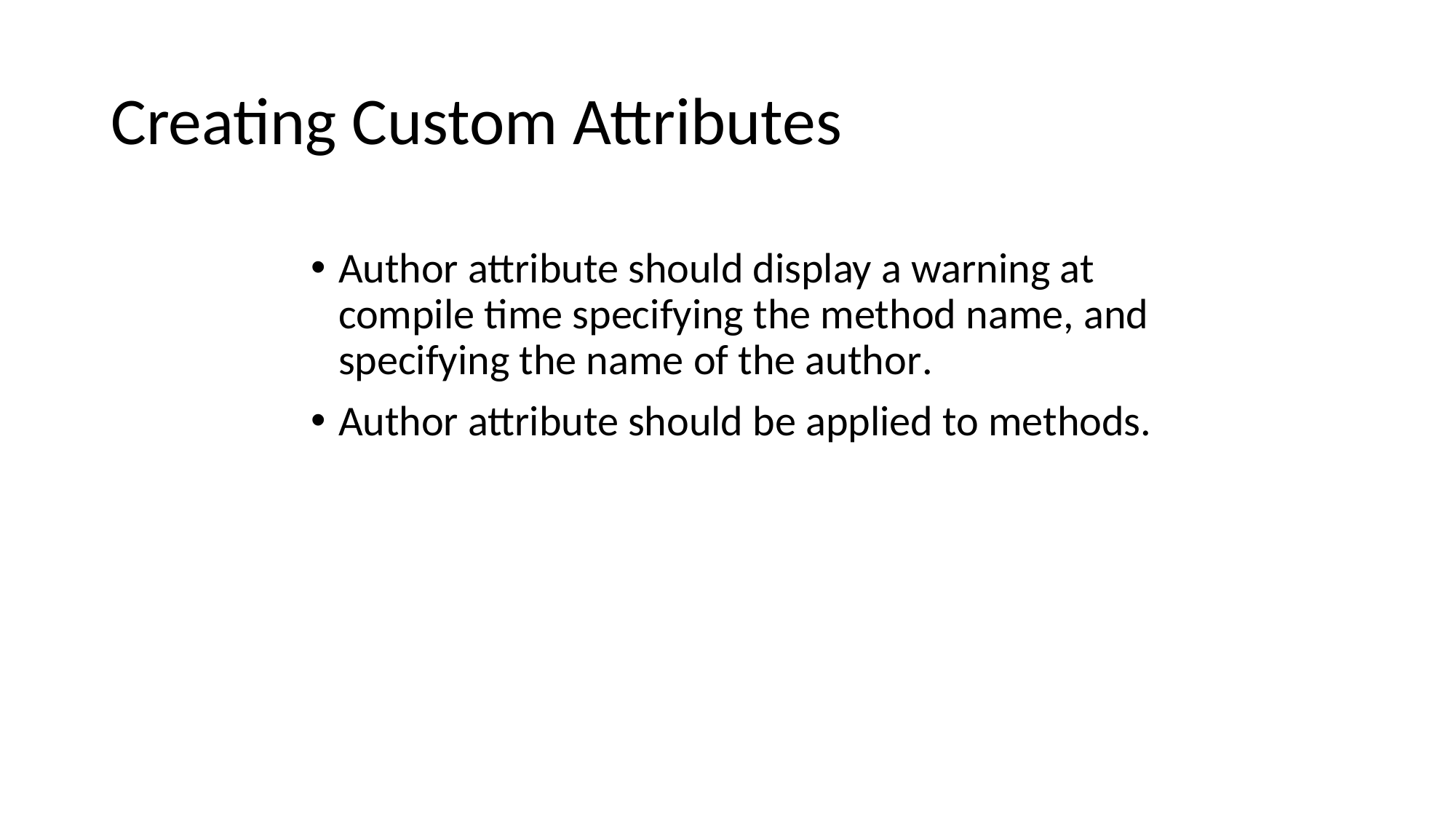

# Creating Custom Attributes
Author attribute should display a warning at compile time specifying the method name, and specifying the name of the author.
Author attribute should be applied to methods.